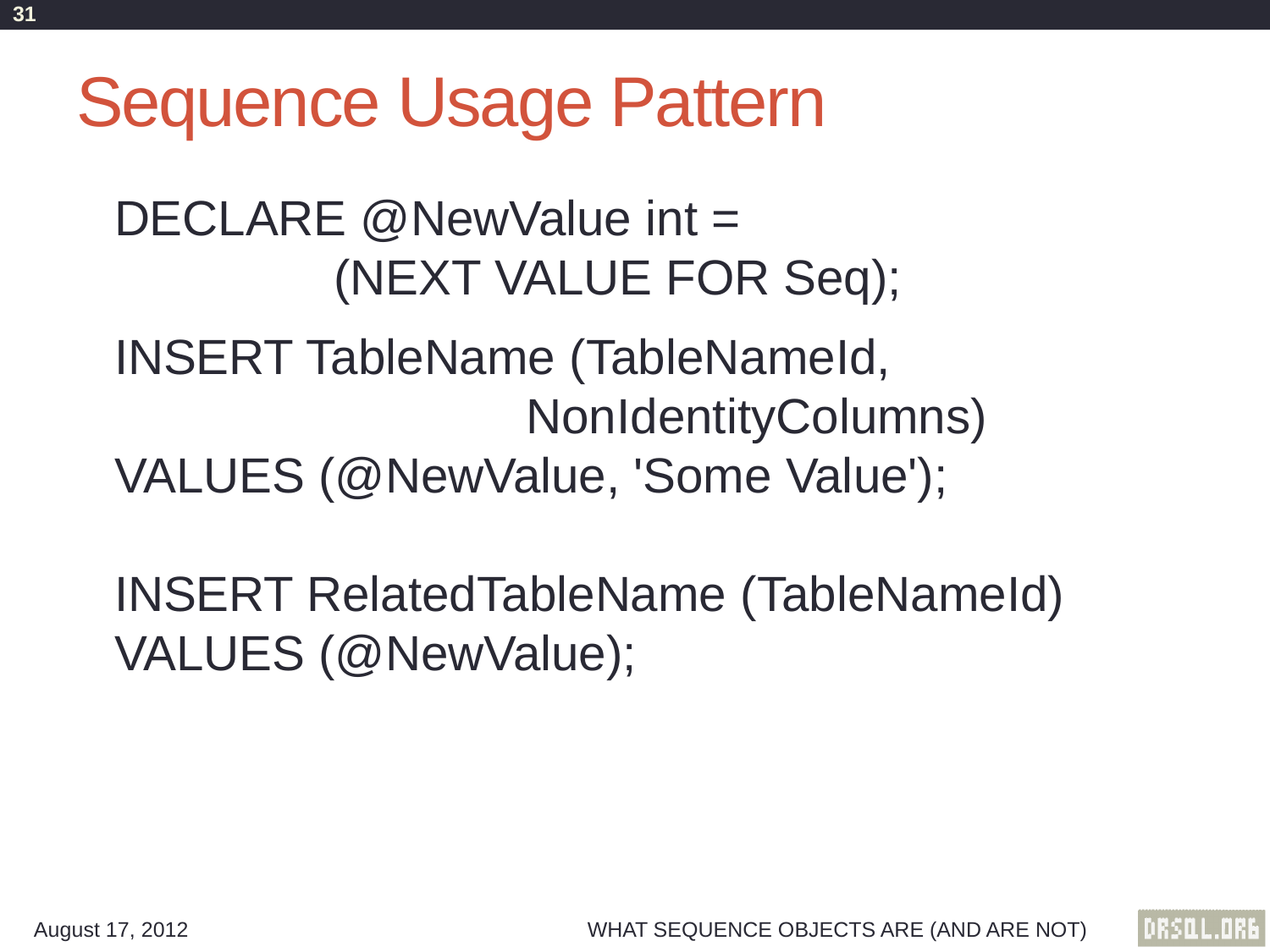

31
# Sequence Usage Pattern
DECLARE @NewValue int =
                (NEXT VALUE FOR Seq);
INSERT TableName (TableNameId,
                              NonIdentityColumns)
VALUES (@NewValue, 'Some Value');
INSERT RelatedTableName (TableNameId)
VALUES (@NewValue);
What Sequence Objects Are (And Are Not)
August 17, 2012